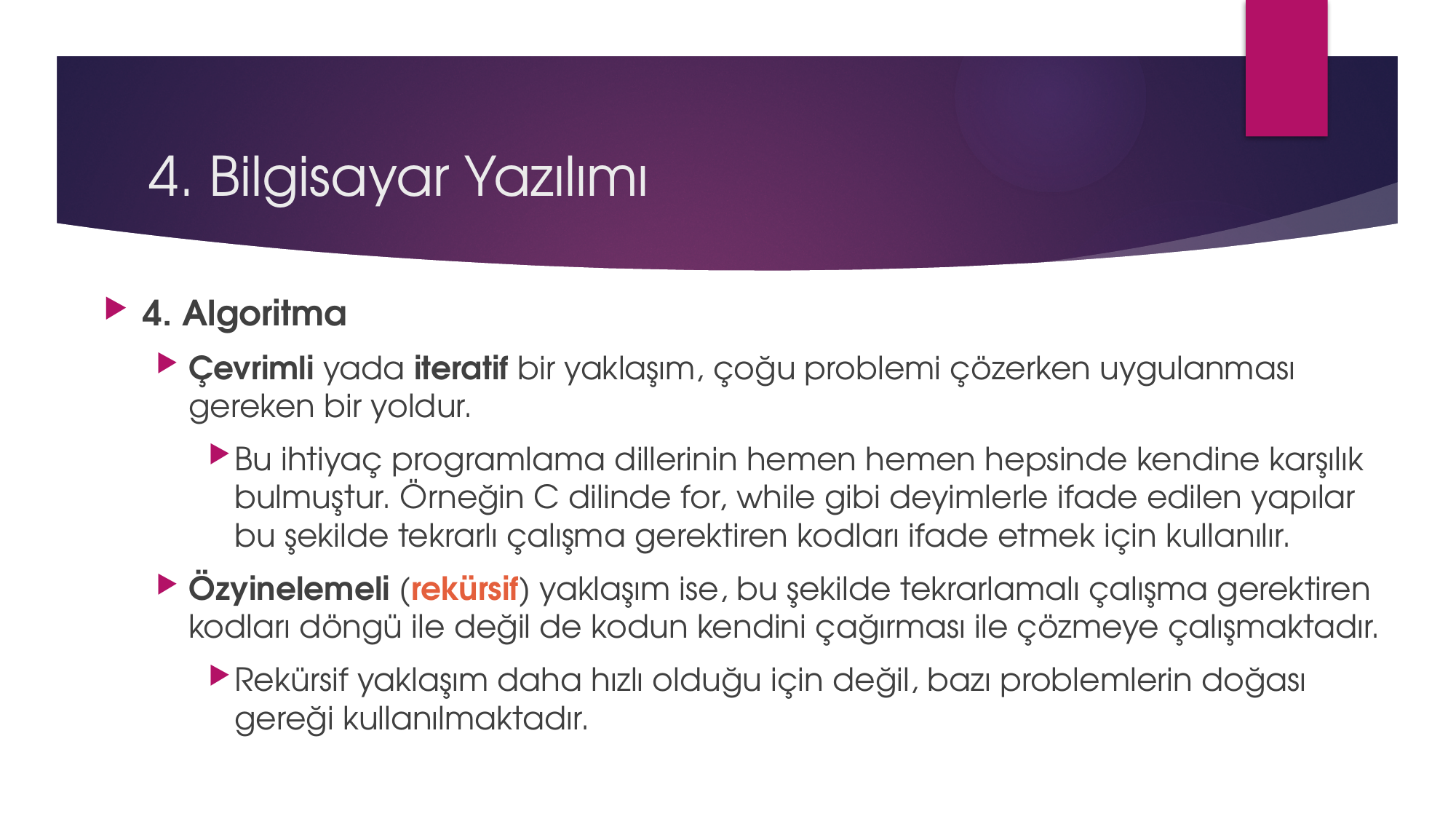

# 4. Bilgisayar Yazılımı
4. Algoritma
Çevrimli yada iteratif bir yaklaşım, çoğu problemi çözerken uygulanması gereken bir yoldur.
Bu ihtiyaç programlama dillerinin hemen hemen hepsinde kendine karşılık bulmuştur. Örneğin C dilinde for, while gibi deyimlerle ifade edilen yapılar bu şekilde tekrarlı çalışma gerektiren kodları ifade etmek için kullanılır.
Özyinelemeli (rekürsif) yaklaşım ise, bu şekilde tekrarlamalı çalışma gerektiren kodları döngü ile değil de kodun kendini çağırması ile çözmeye çalışmaktadır.
Rekürsif yaklaşım daha hızlı olduğu için değil, bazı problemlerin doğası gereği kullanılmaktadır.